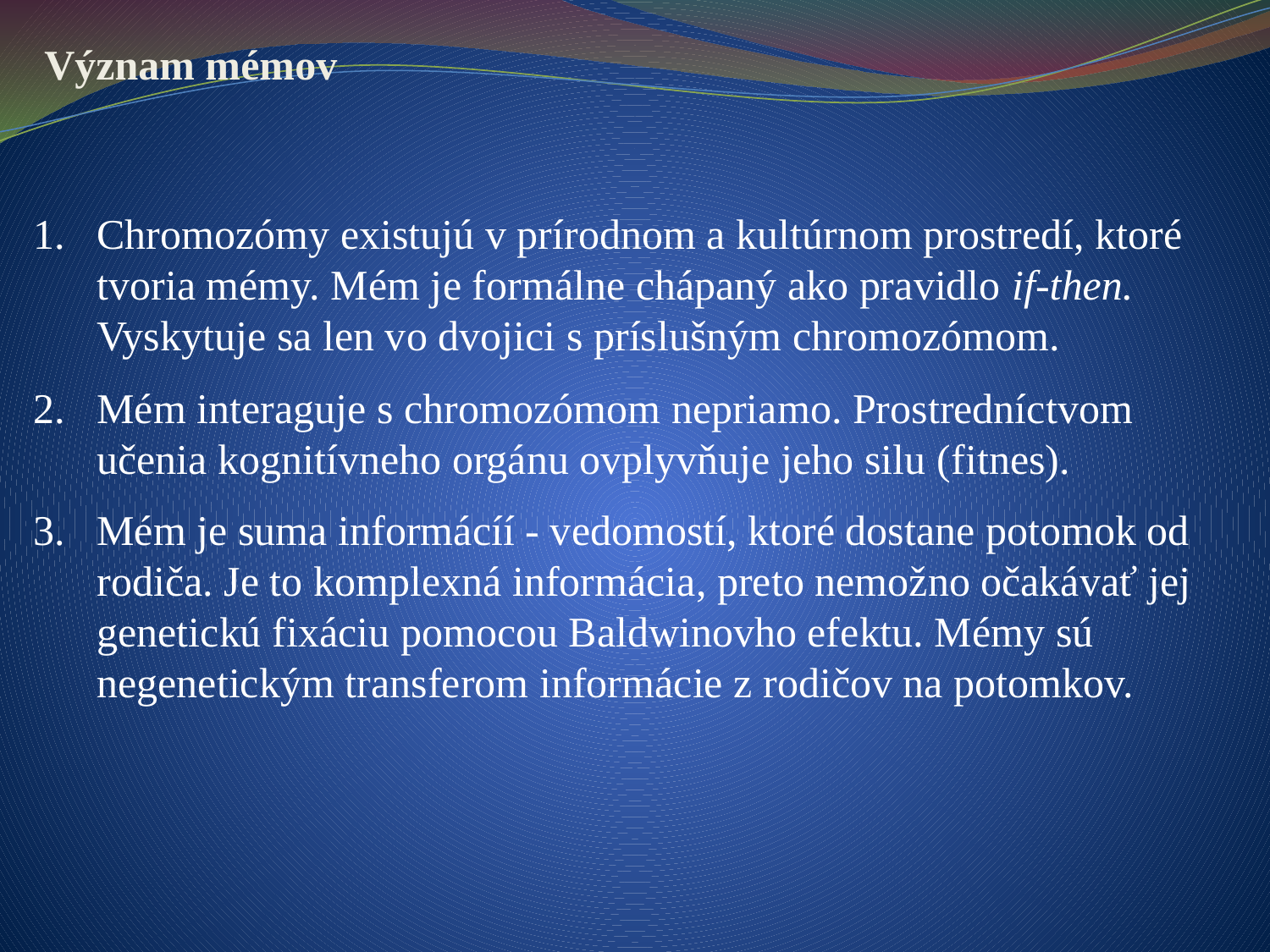

Význam mémov
Chromozómy existujú v prírodnom a kultúrnom prostredí, ktoré tvoria mémy. Mém je formálne chápaný ako pravidlo if-then. Vyskytuje sa len vo dvojici s príslušným chromozómom.
Mém interaguje s chromozómom nepriamo. Prostredníctvom učenia kognitívneho orgánu ovplyvňuje jeho silu (fitnes).
Mém je suma informácíí - vedomostí, ktoré dostane potomok od rodiča. Je to komplexná informácia, preto nemožno očakávať jej genetickú fixáciu pomocou Baldwinovho efektu. Mémy sú negenetickým transferom informácie z rodičov na potomkov.